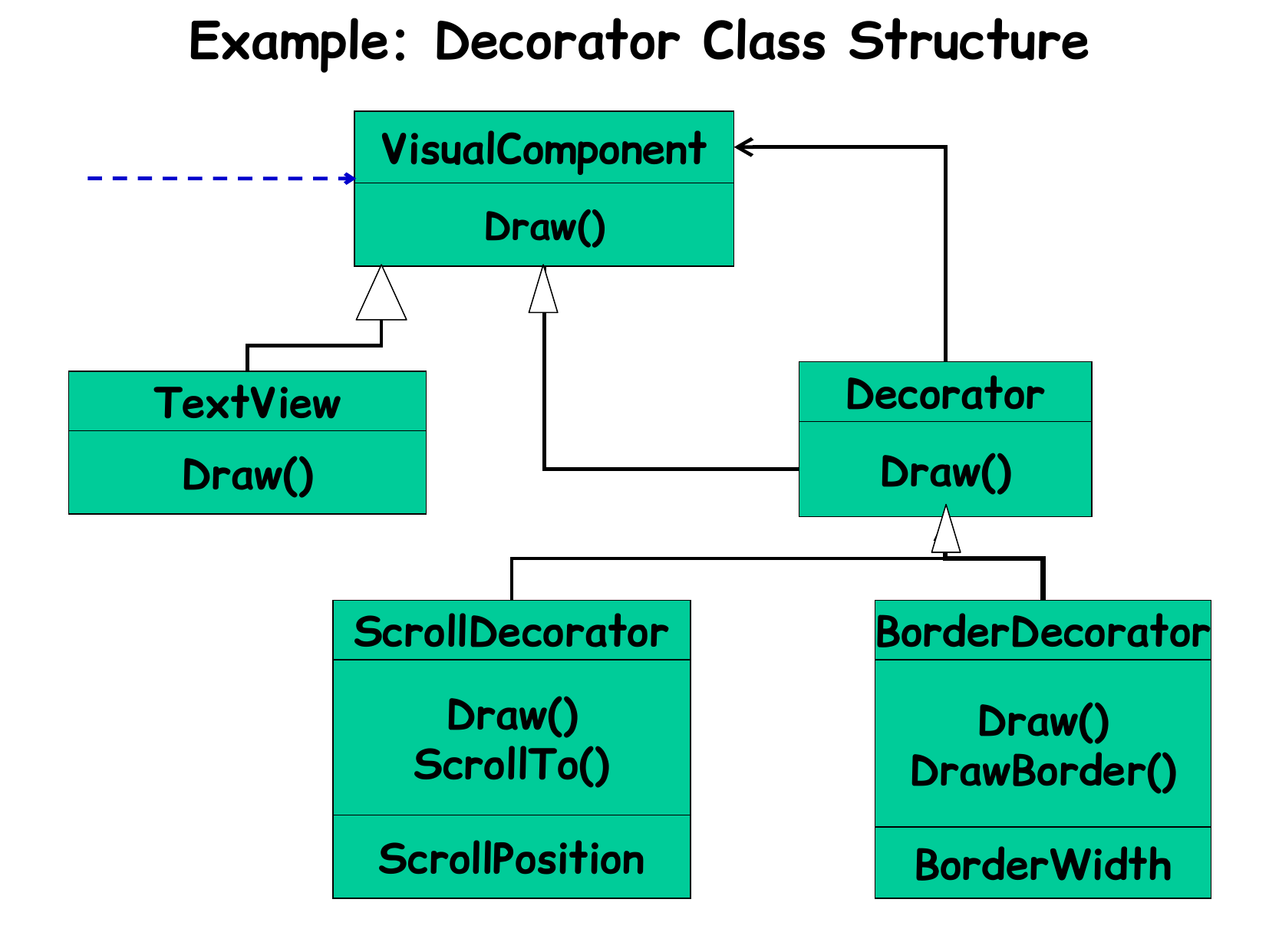

Example: Decorator Class Structure
VisualComponent
Draw()

Decorator
TextView
Draw()
Draw()

ScrollDecorator
BorderDecorator
Draw()
ScrollTo()
Draw()
DrawBorder()
ScrollPosition
BorderWidth